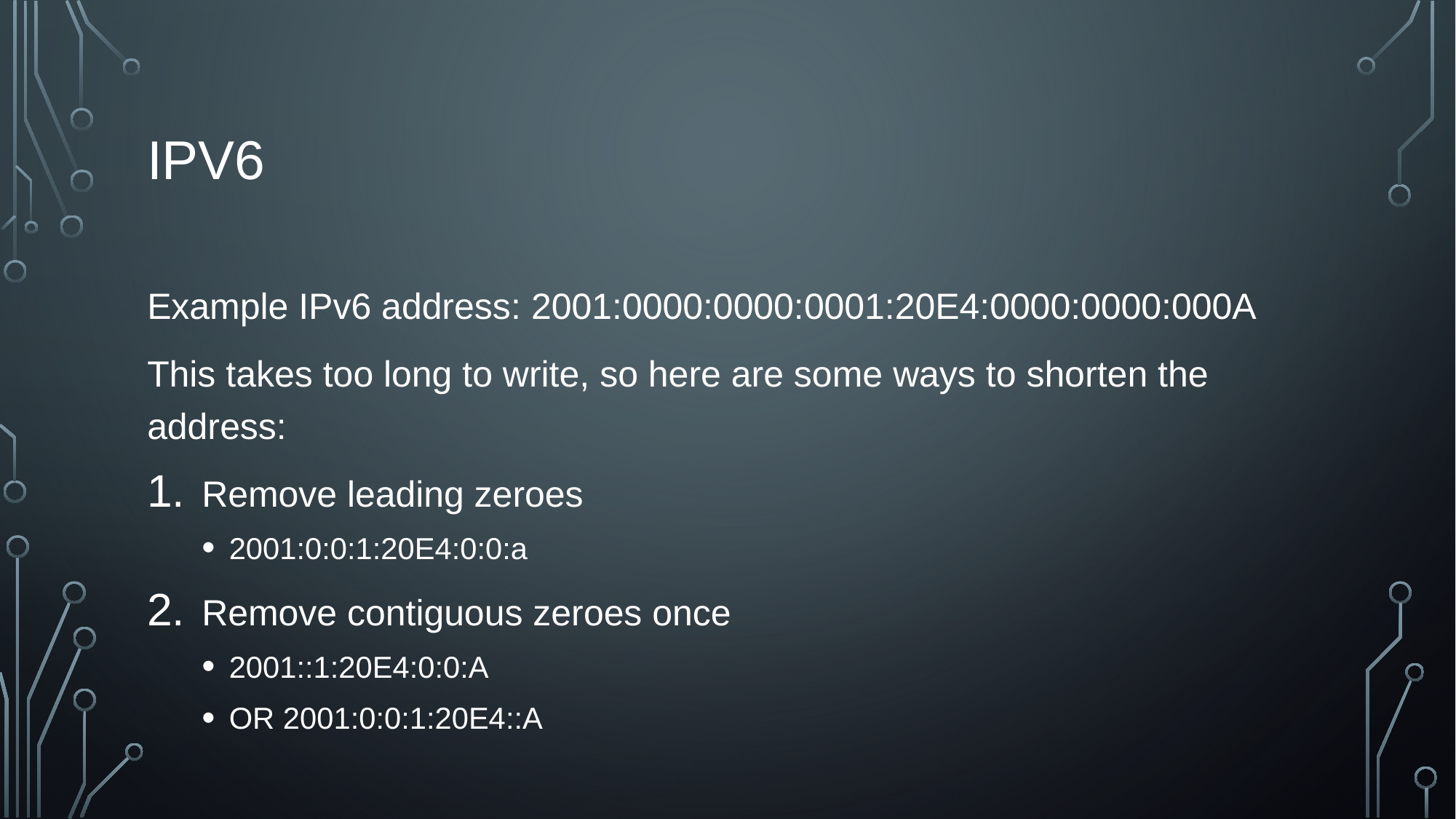

# IPV6
Example IPv6 address: 2001:0000:0000:0001:20E4:0000:0000:000A
This takes too long to write, so here are some ways to shorten the address:
Remove leading zeroes
2001:0:0:1:20E4:0:0:a
Remove contiguous zeroes once
2001::1:20E4:0:0:A
OR 2001:0:0:1:20E4::A